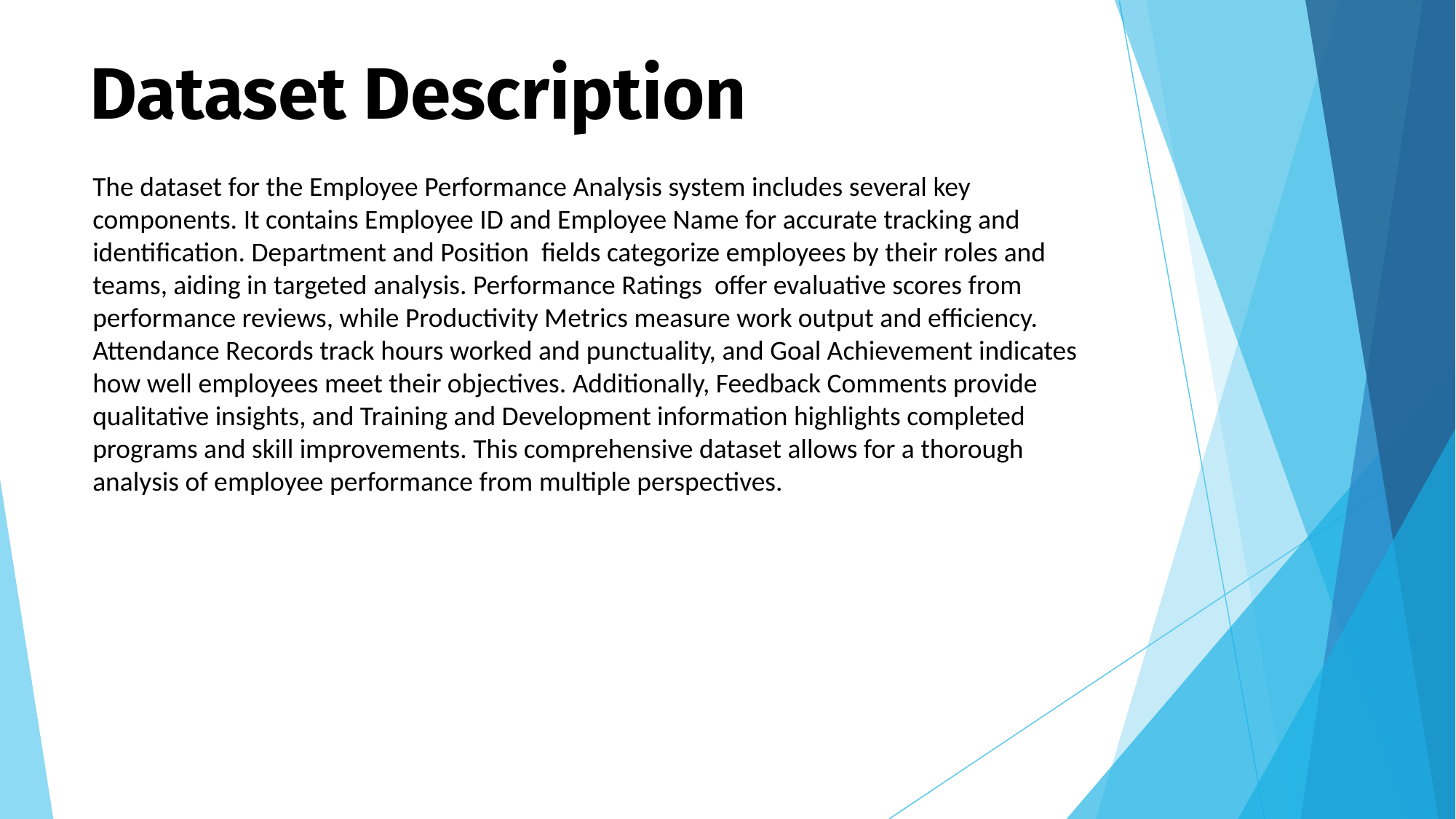

# Dataset Description
The dataset for the Employee Performance Analysis system includes several key components. It contains Employee ID and Employee Name for accurate tracking and identification. Department and Position  fields categorize employees by their roles and teams, aiding in targeted analysis. Performance Ratings  offer evaluative scores from performance reviews, while Productivity Metrics measure work output and efficiency. Attendance Records track hours worked and punctuality, and Goal Achievement indicates how well employees meet their objectives. Additionally, Feedback Comments provide qualitative insights, and Training and Development information highlights completed programs and skill improvements. This comprehensive dataset allows for a thorough analysis of employee performance from multiple perspectives.